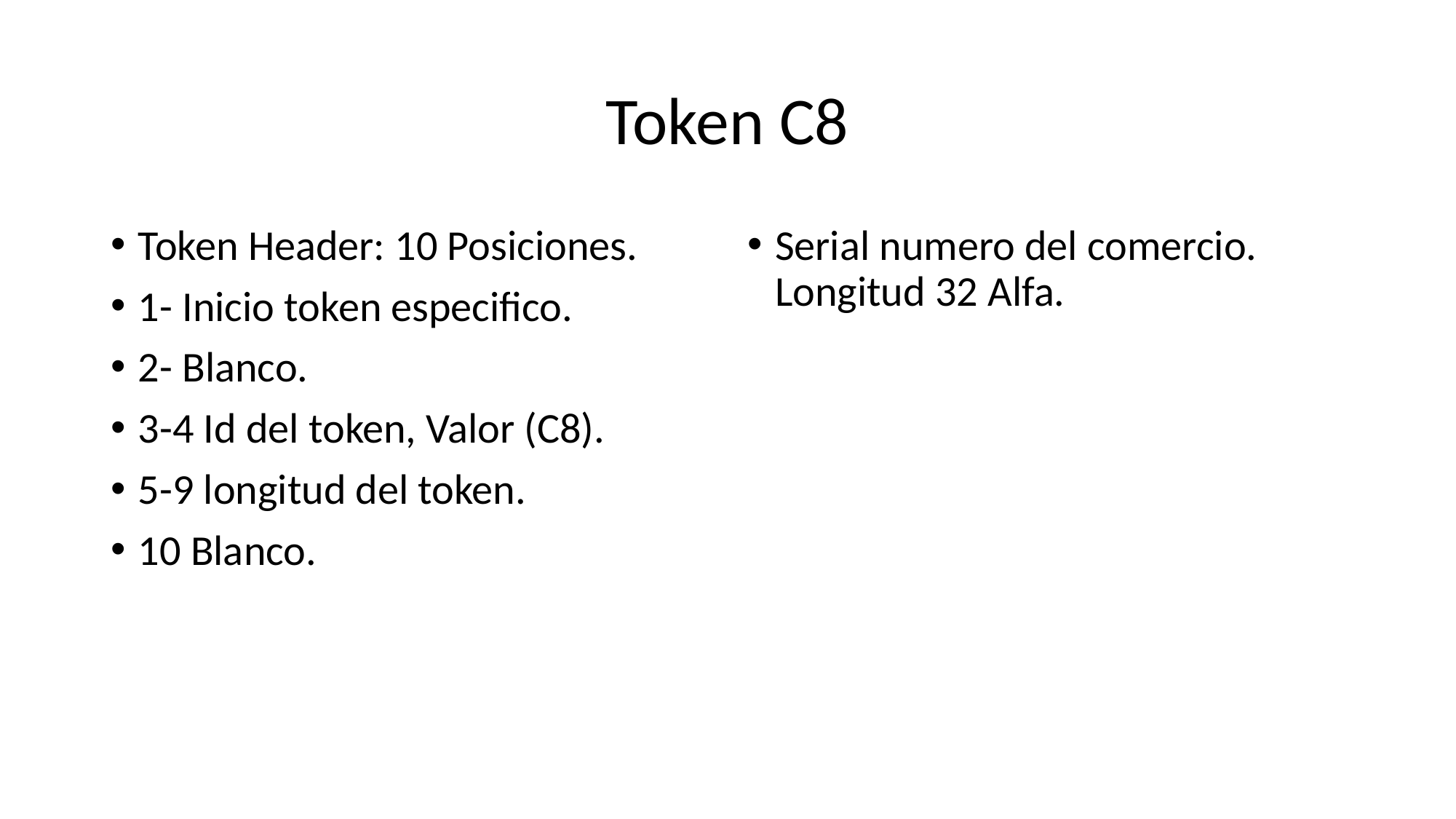

# Token C8
Token Header: 10 Posiciones.
1- Inicio token especifico.
2- Blanco.
3-4 Id del token, Valor (C8).
5-9 longitud del token.
10 Blanco.
Serial numero del comercio. Longitud 32 Alfa.